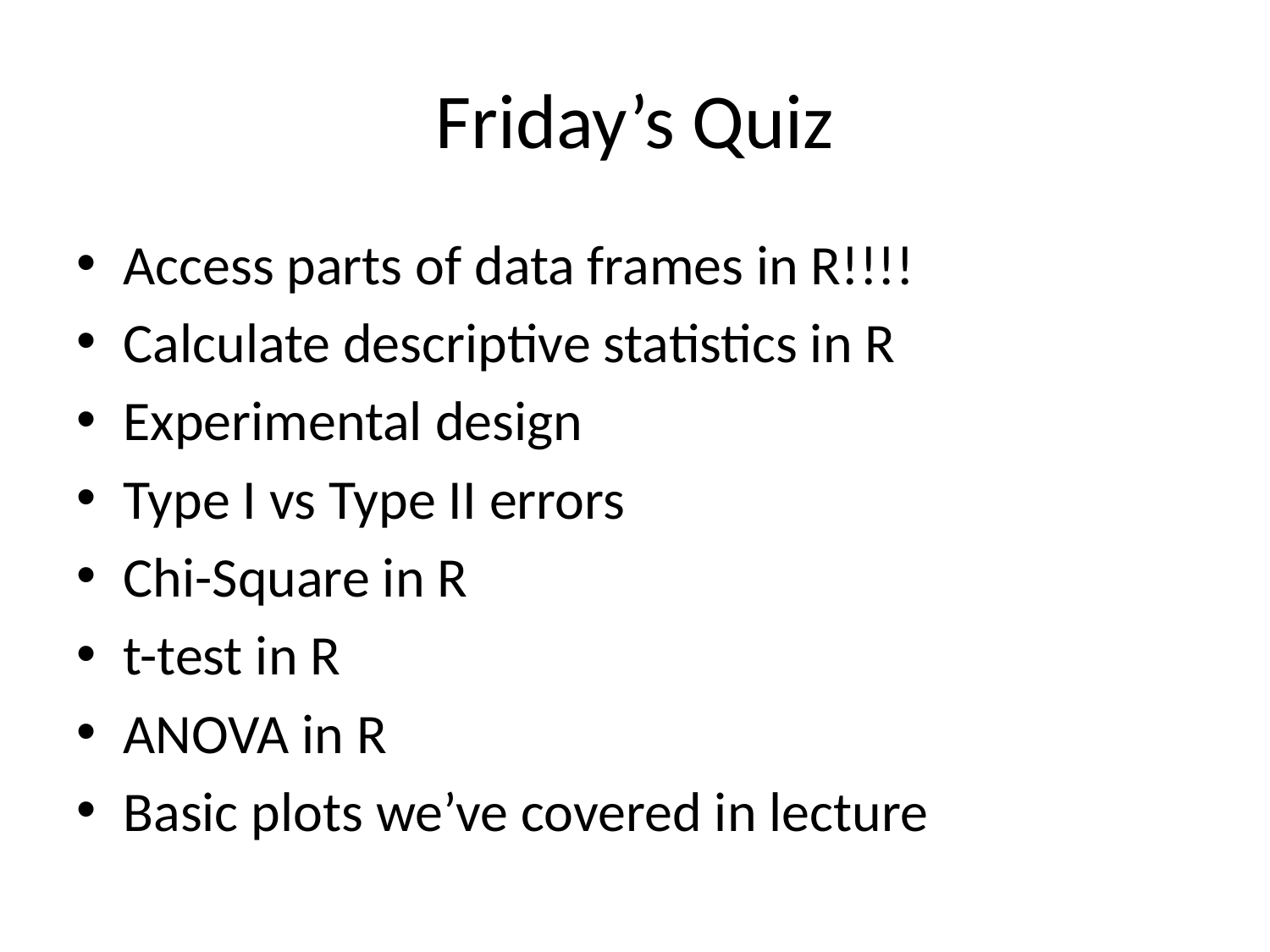

# Friday’s Quiz
Access parts of data frames in R!!!!
Calculate descriptive statistics in R
Experimental design
Type I vs Type II errors
Chi-Square in R
t-test in R
ANOVA in R
Basic plots we’ve covered in lecture